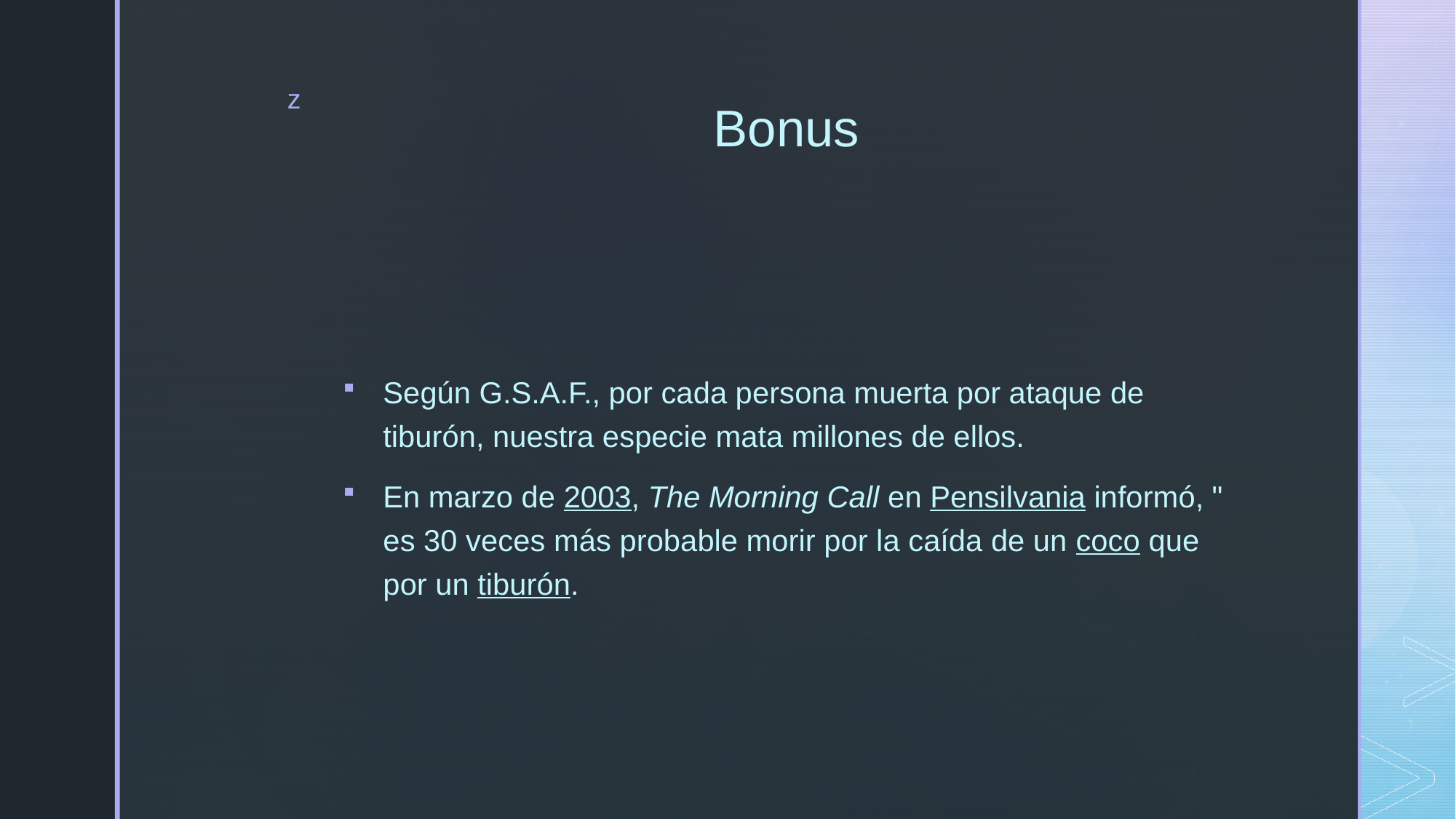

# Bonus
Según G.S.A.F., por cada persona muerta por ataque de tiburón, nuestra especie mata millones de ellos.
En marzo de 2003, The Morning Call en Pensilvania informó, " es 30 veces más probable morir por la caída de un coco que por un tiburón.